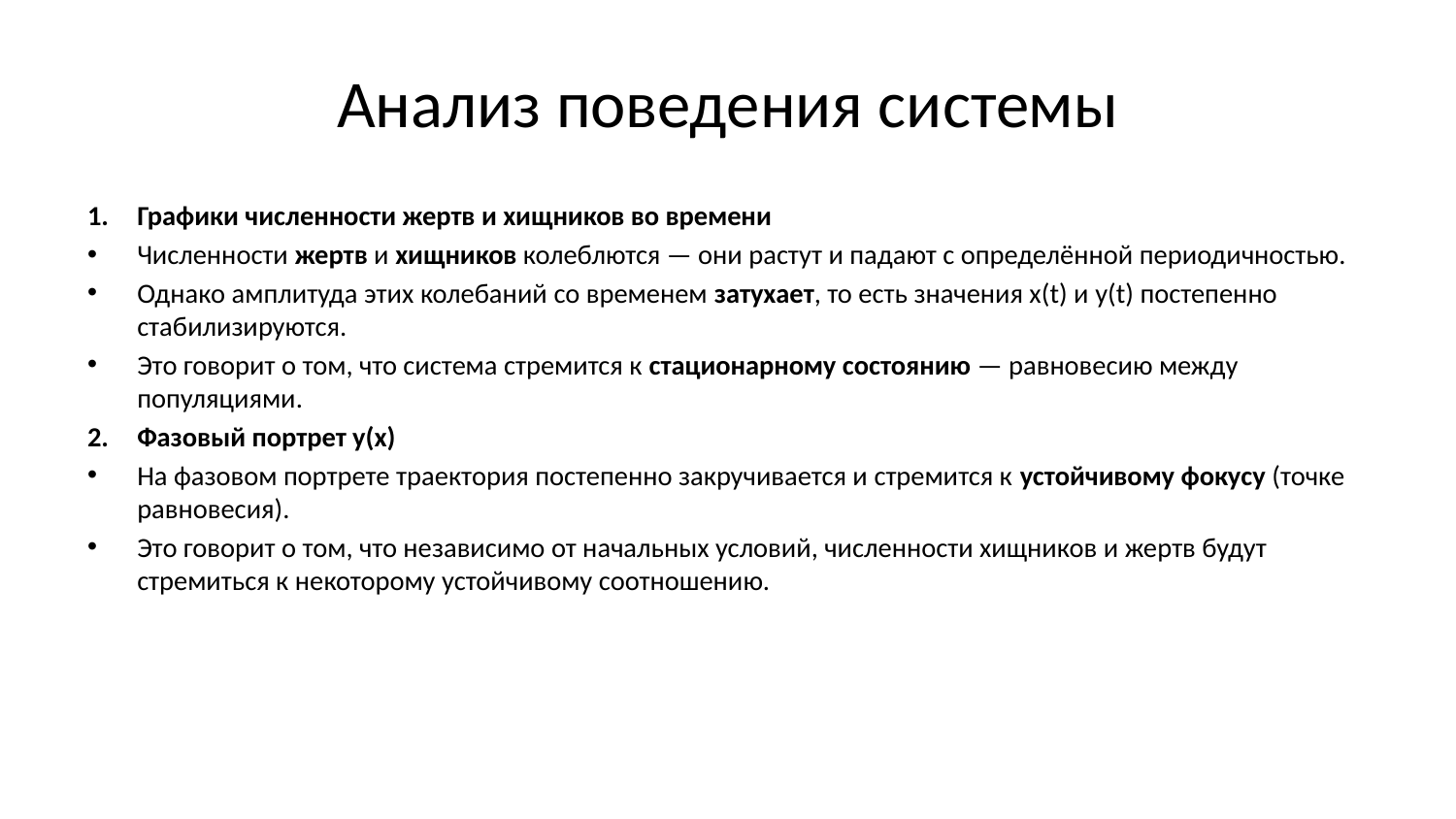

# Анализ поведения системы
Графики численности жертв и хищников во времени
Численности жертв и хищников колеблются — они растут и падают с определённой периодичностью.
Однако амплитуда этих колебаний со временем затухает, то есть значения x(t) и y(t) постепенно стабилизируются.
Это говорит о том, что система стремится к стационарному состоянию — равновесию между популяциями.
Фазовый портрет y(x)
На фазовом портрете траектория постепенно закручивается и стремится к устойчивому фокусу (точке равновесия).
Это говорит о том, что независимо от начальных условий, численности хищников и жертв будут стремиться к некоторому устойчивому соотношению.